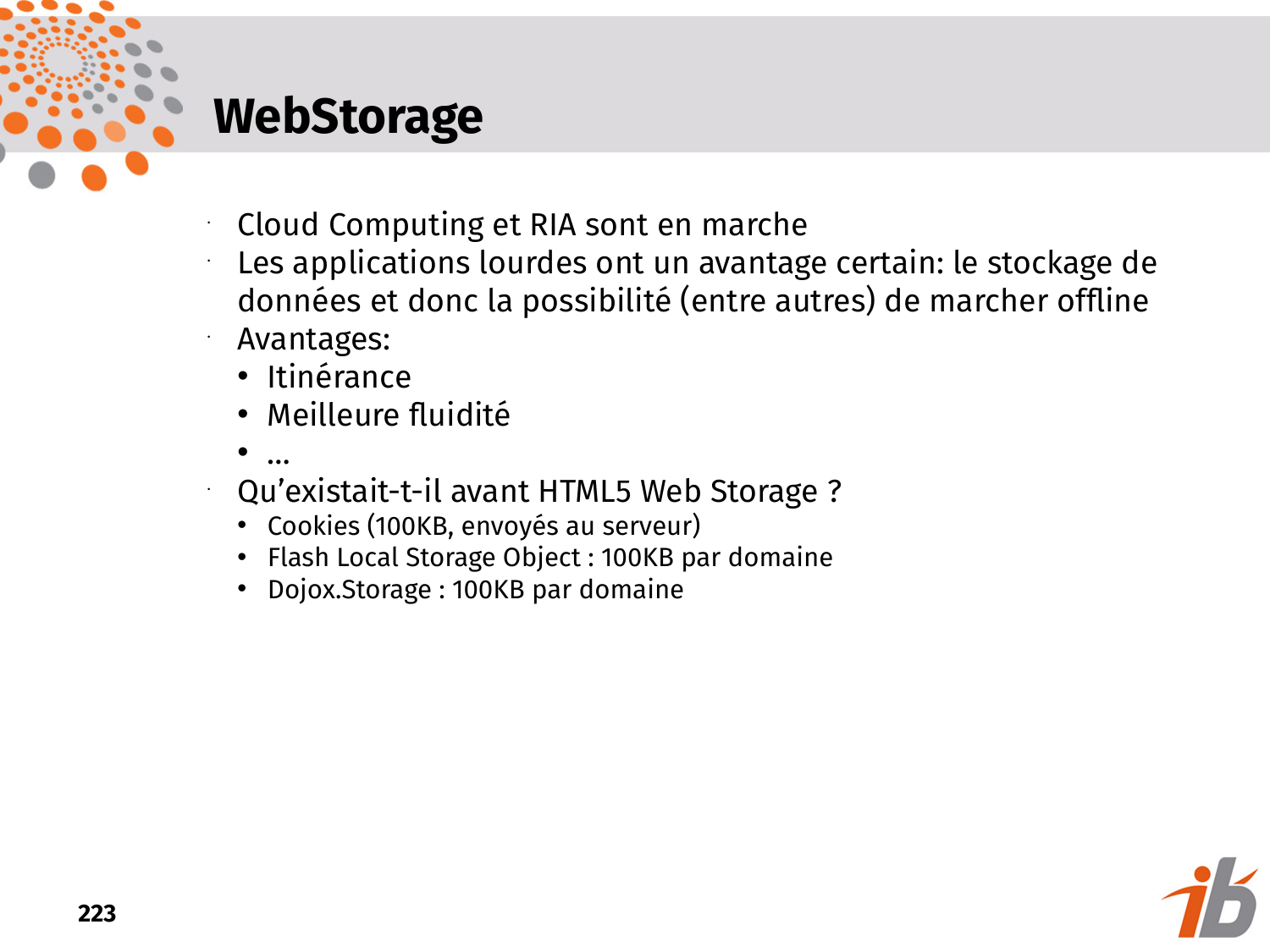

WebStorage
Cloud Computing et RIA sont en marche
Les applications lourdes ont un avantage certain: le stockage de données et donc la possibilité (entre autres) de marcher offline
Avantages:
Itinérance
Meilleure fluidité
…
Qu’existait-t-il avant HTML5 Web Storage ?
Cookies (100KB, envoyés au serveur)
Flash Local Storage Object : 100KB par domaine
Dojox.Storage : 100KB par domaine

223